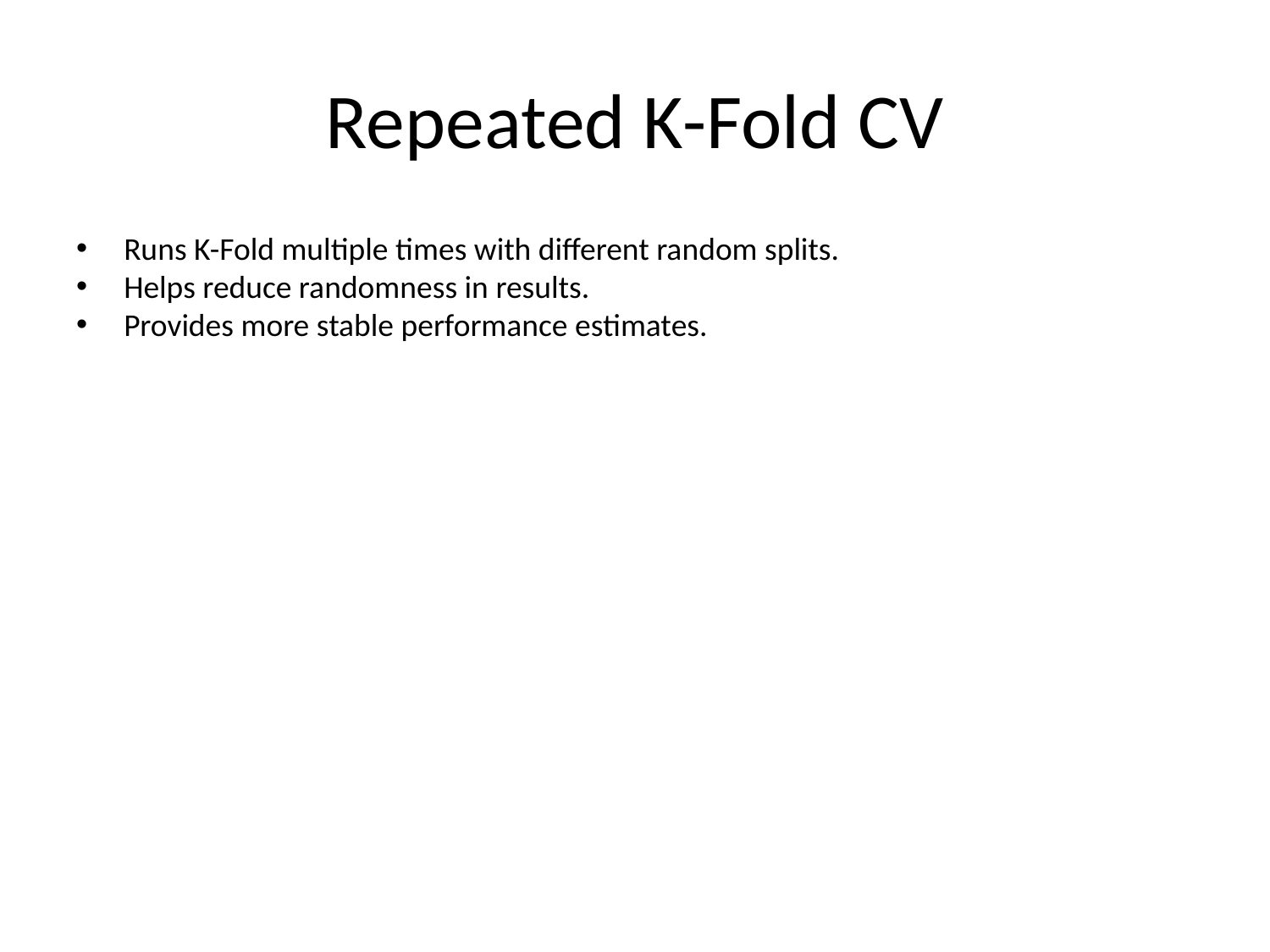

# Repeated K-Fold CV
Runs K-Fold multiple times with different random splits.
Helps reduce randomness in results.
Provides more stable performance estimates.